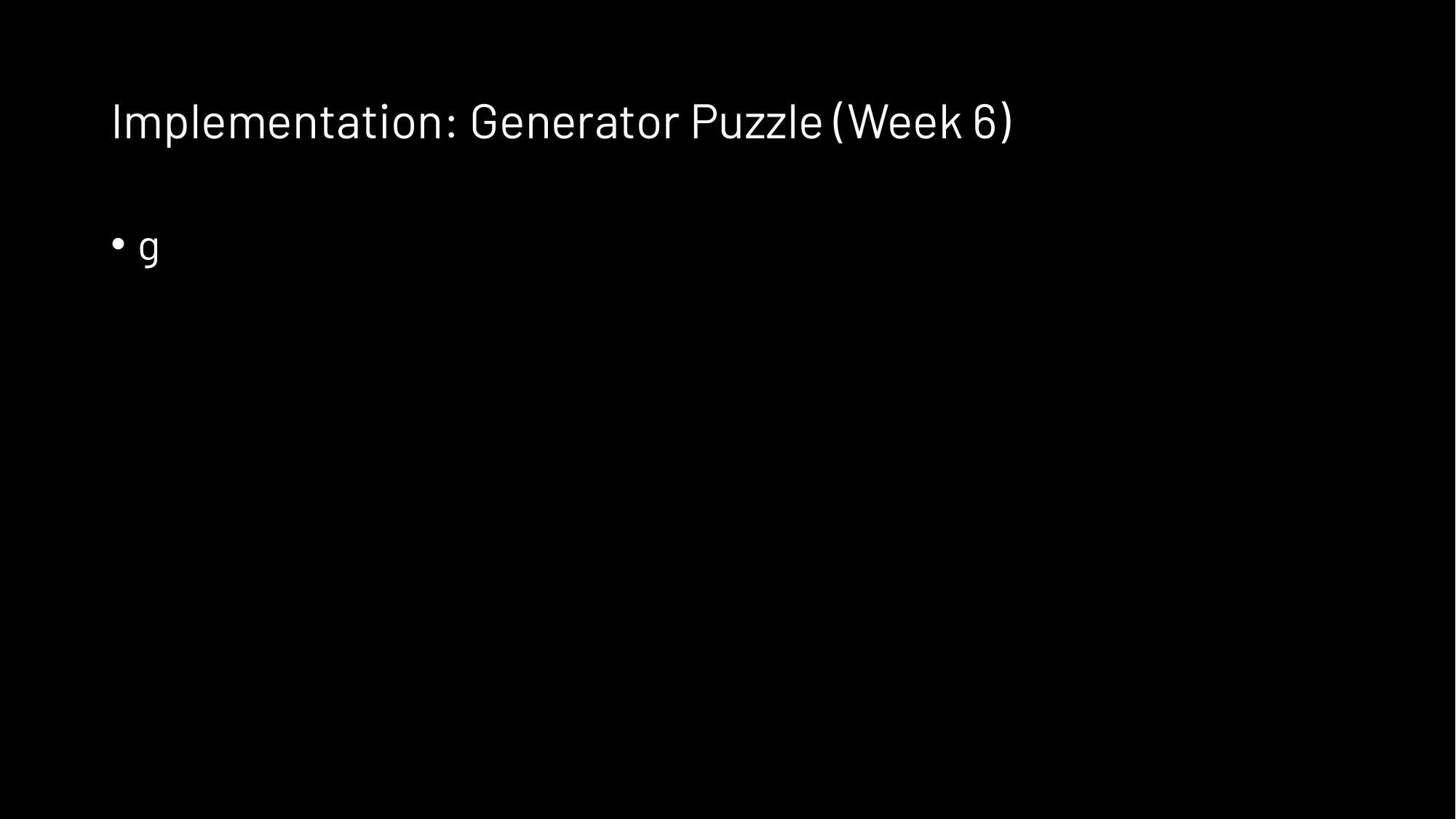

# Implementation: Generator Puzzle (Week 6)
g